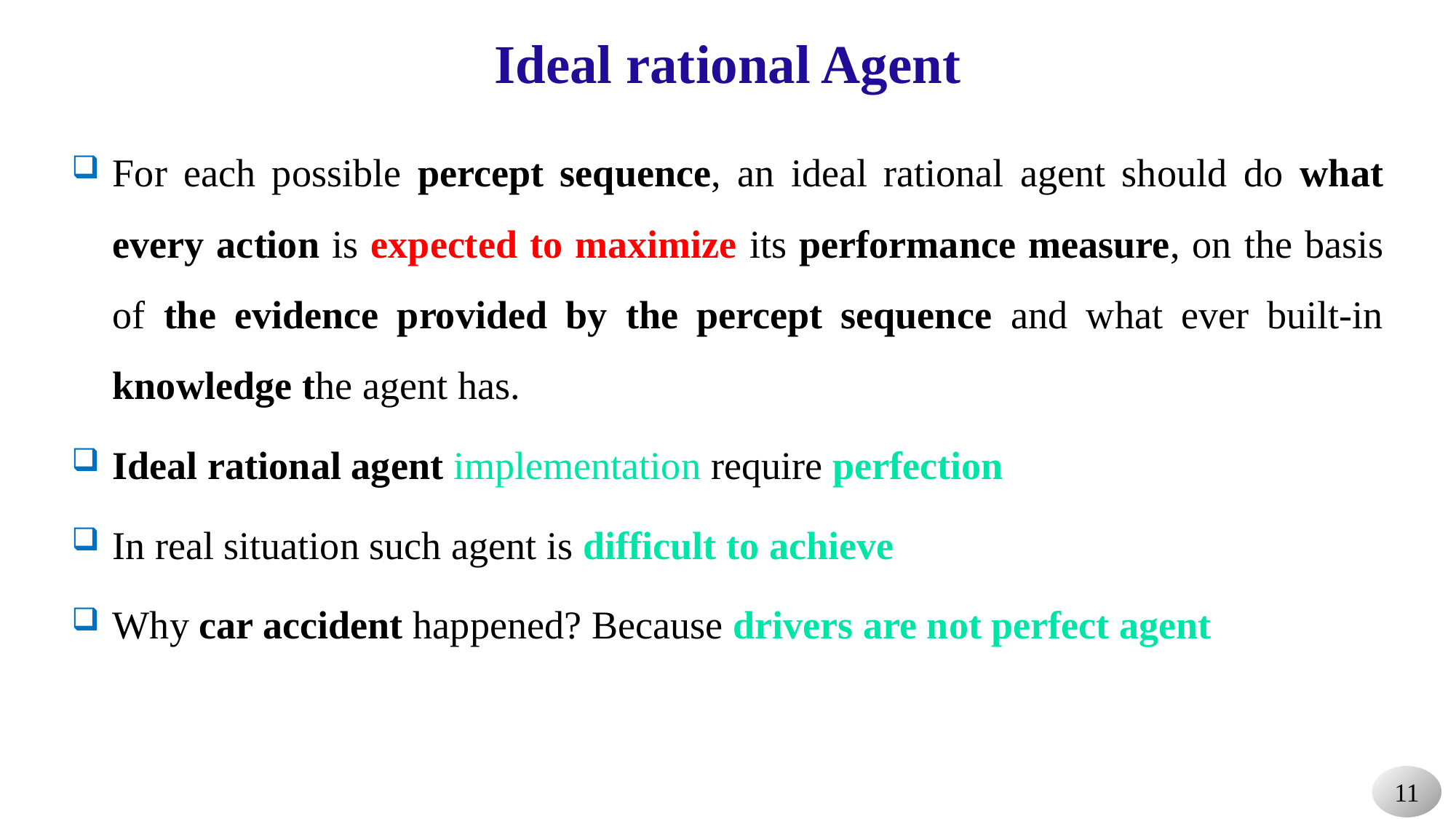

# Ideal rational Agent
For each possible percept sequence, an ideal rational agent should do what every action is expected to maximize its performance measure, on the basis of the evidence provided by the percept sequence and what ever built-in knowledge the agent has.
Ideal rational agent implementation require perfection
In real situation such agent is difficult to achieve
Why car accident happened? Because drivers are not perfect agent